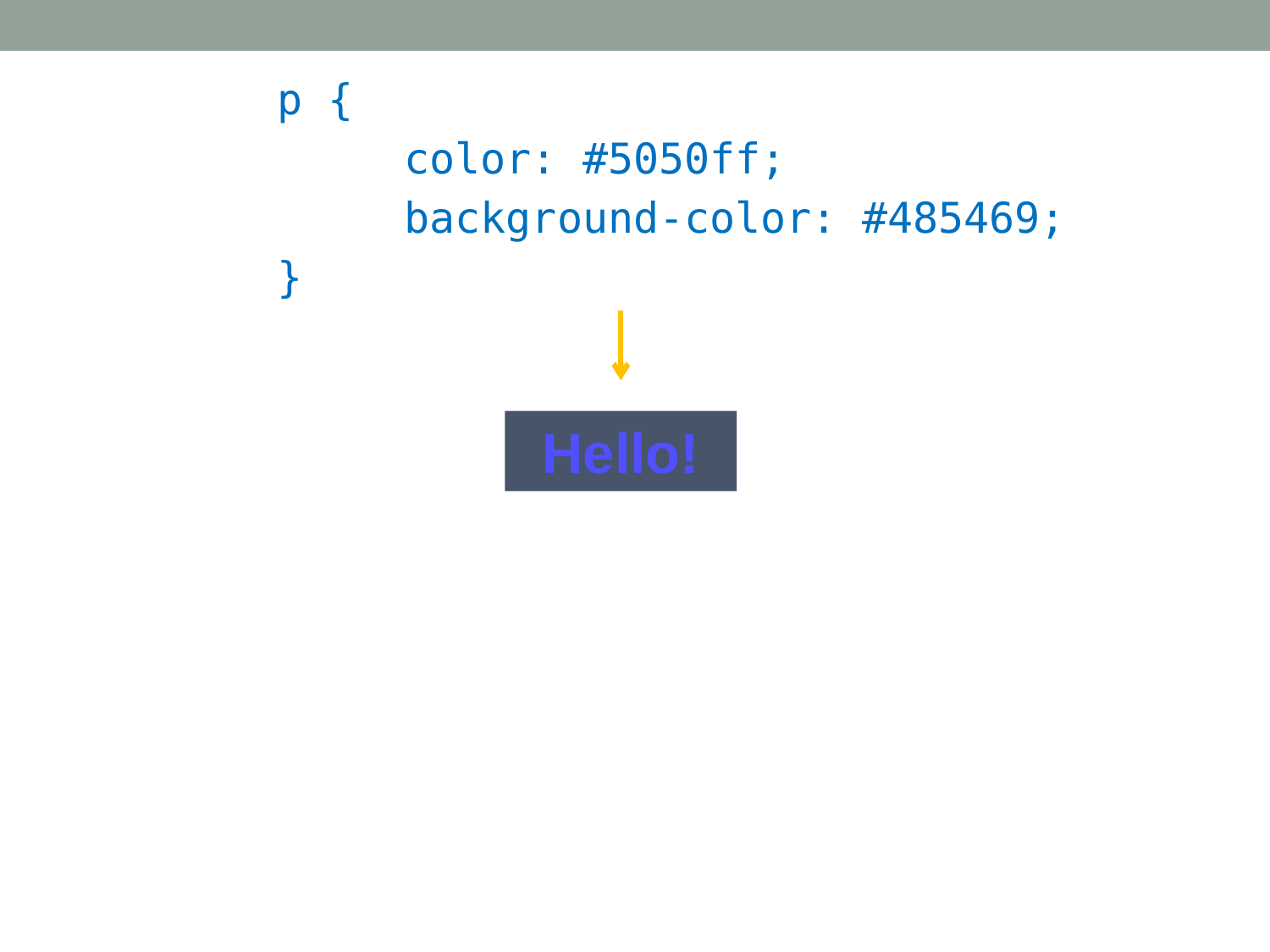

p {
	color: #5050ff;
	background-color: #485469;
}
Hello!